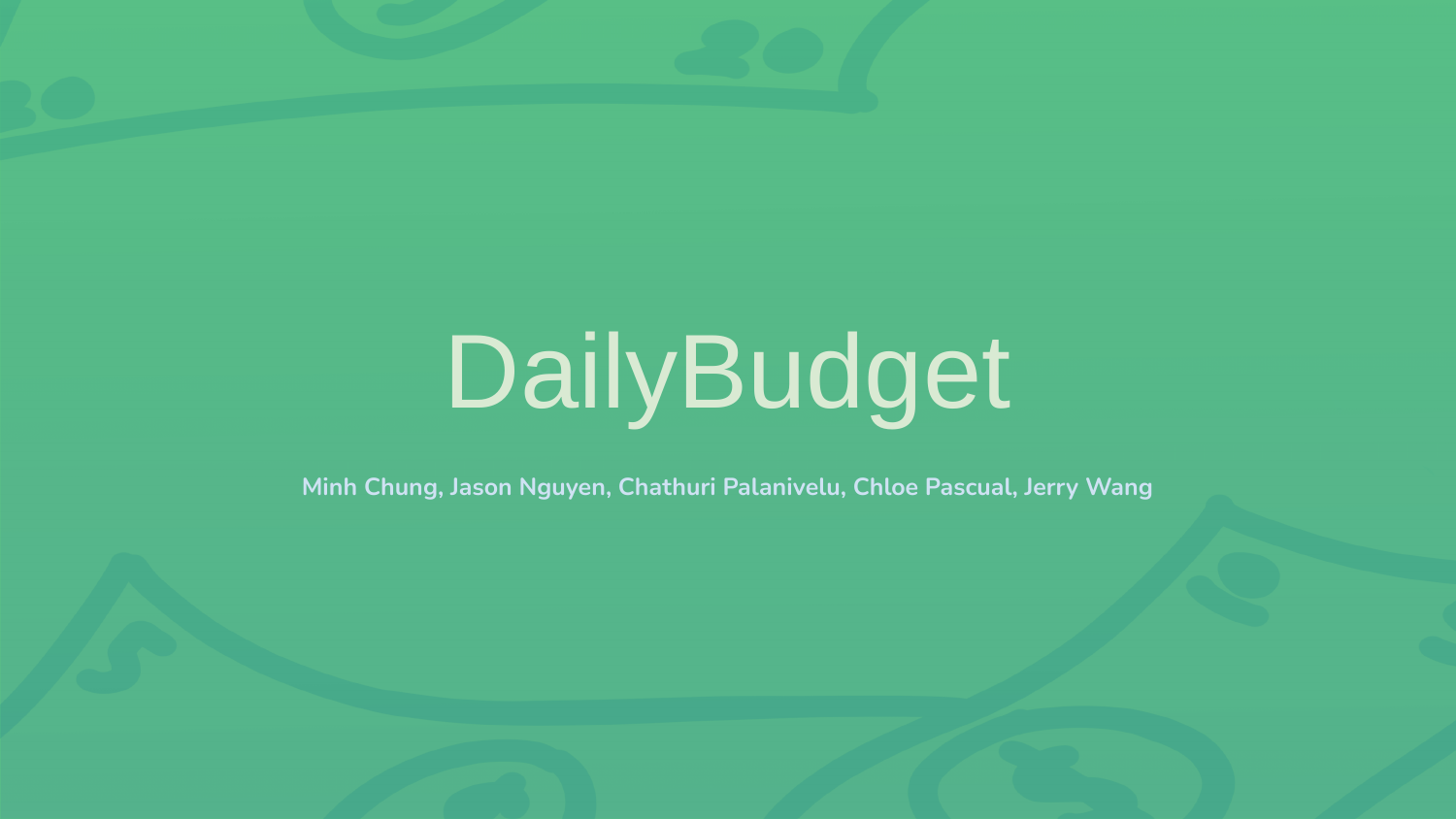

# DailyBudget
Minh Chung, Jason Nguyen, Chathuri Palanivelu, Chloe Pascual, Jerry Wang